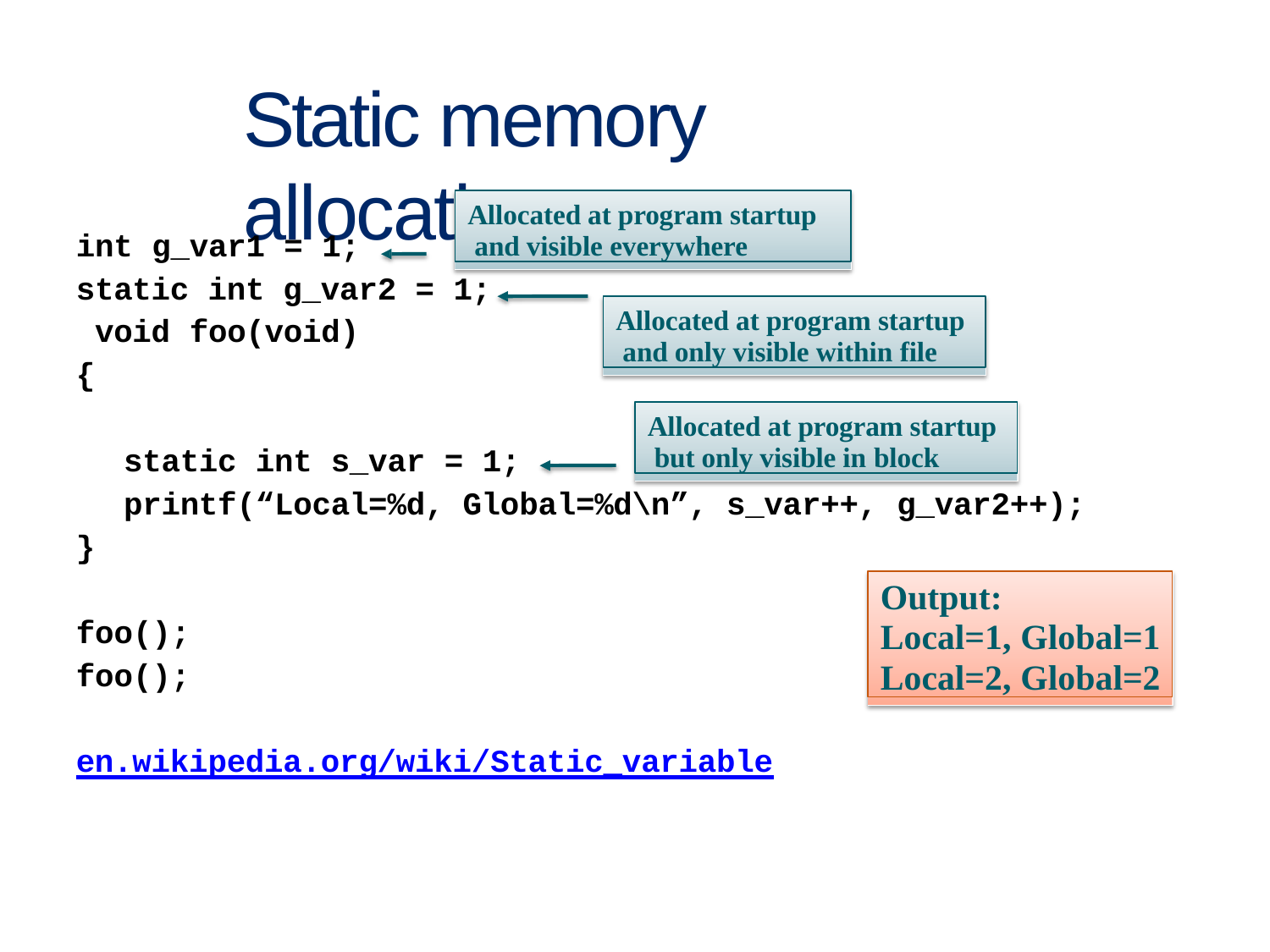

# Static memory allocation

Allocated at program startup  and visible everywhere
int g_var1 = 1;

static int g_var2 = 1;  void foo(void)
{

Allocated at program startup  and only visible within file

Allocated at program startup  but only visible in block
static int s_var = 1;

printf(“Local=%d, Global=%d\n”, s_var++, g_var2++);
}

Output:
Local=1, Global=1
Local=2, Global=2
foo();
foo();
en.wikipedia.org/wiki/Static_variable